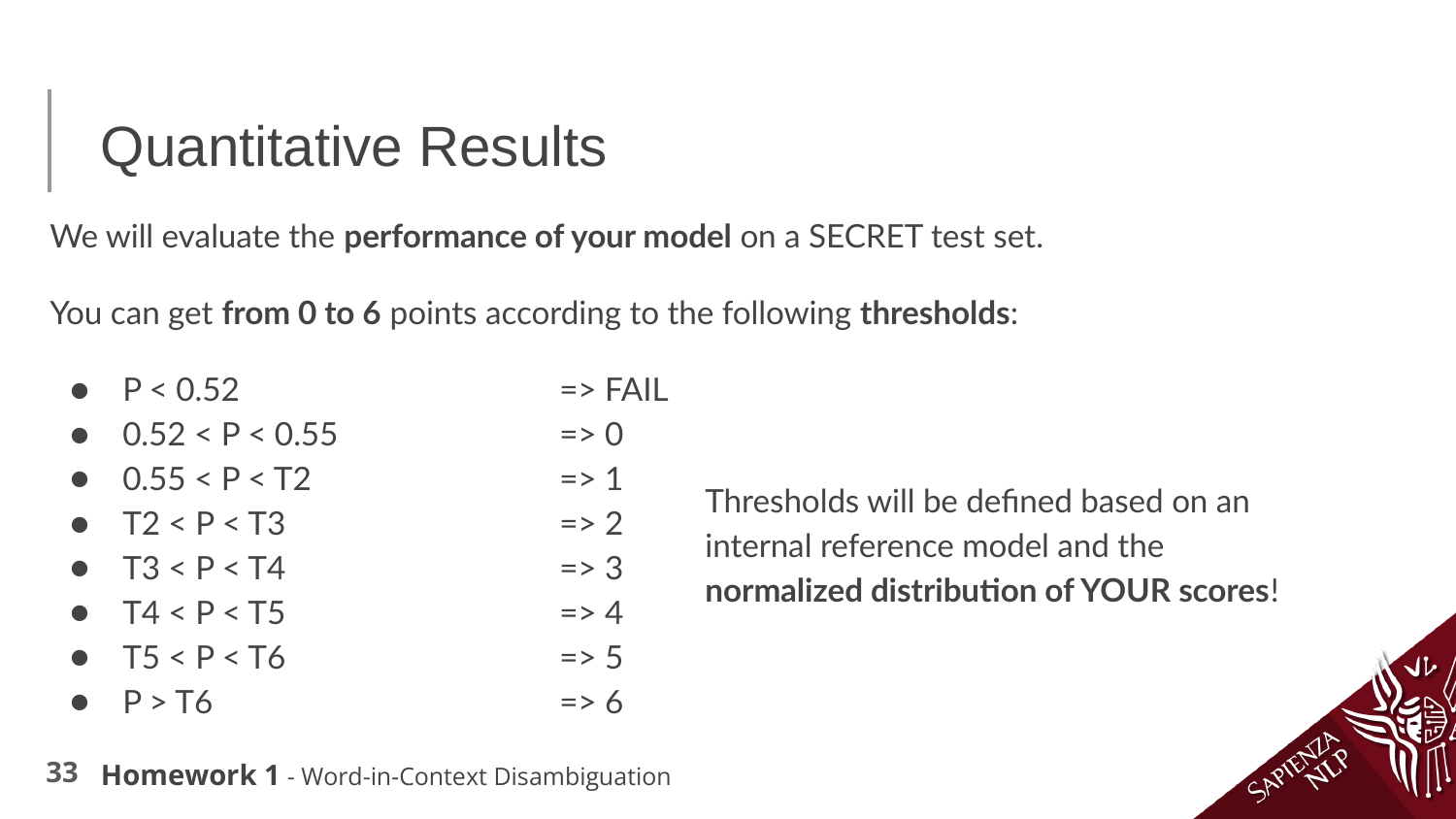

# Quantitative Results
We will evaluate the performance of your model on a SECRET test set.
You can get from 0 to 6 points according to the following thresholds:
P < 0.52			=> FAIL
0.52 < P < 0.55		=> 0
0.55 < P < T2		=> 1
T2 < P < T3		=> 2
T3 < P < T4		=> 3
T4 < P < T5		=> 4
T5 < P < T6		=> 5
P > T6			=> 6
Thresholds will be defined based on an internal reference model and the normalized distribution of YOUR scores!
Homework 1 - Word-in-Context Disambiguation